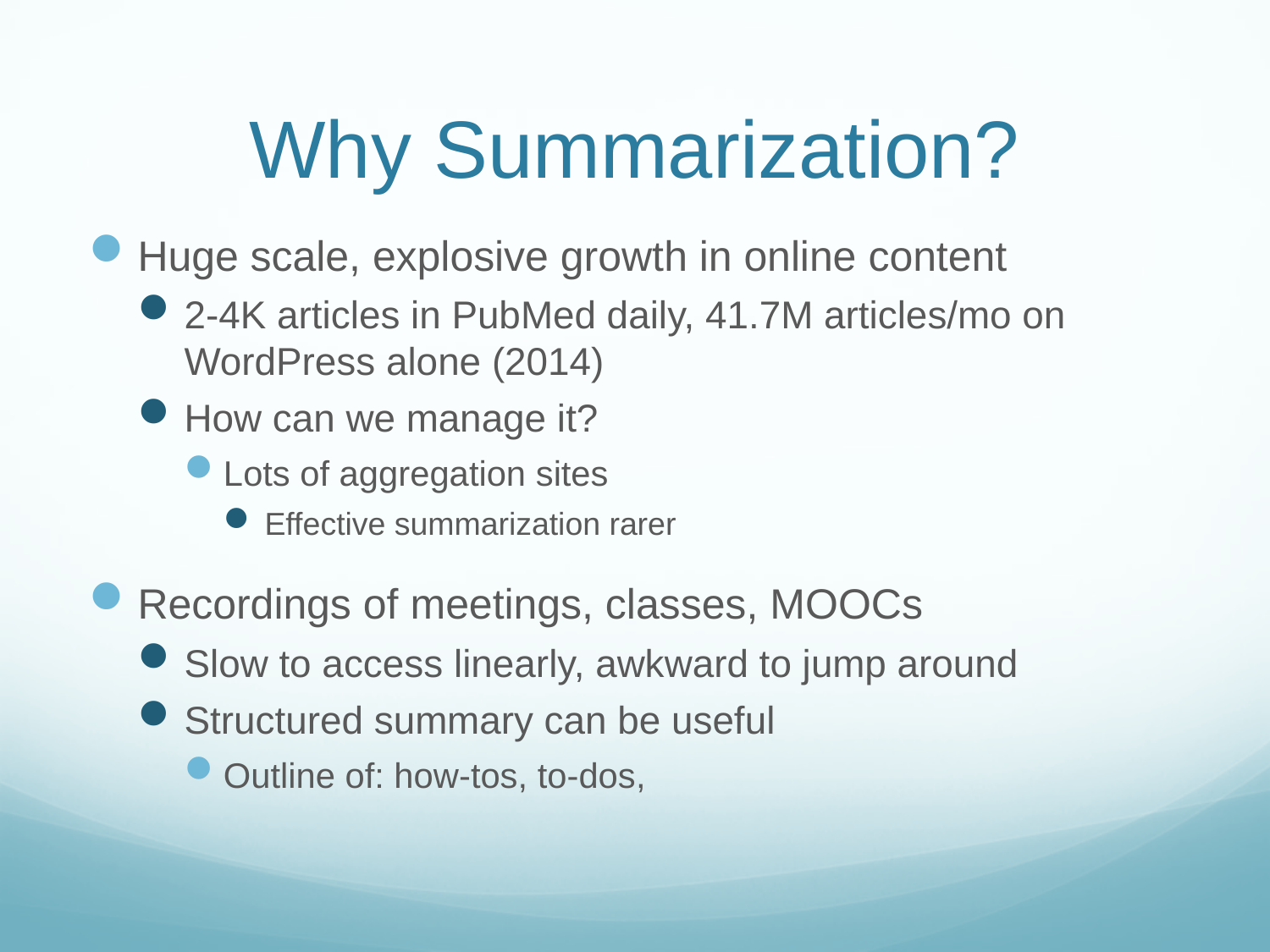

# Why Summarization?
Huge scale, explosive growth in online content
2-4K articles in PubMed daily, 41.7M articles/mo on WordPress alone (2014)
How can we manage it?
Lots of aggregation sites
Effective summarization rarer
Recordings of meetings, classes, MOOCs
Slow to access linearly, awkward to jump around
Structured summary can be useful
Outline of: how-tos, to-dos,